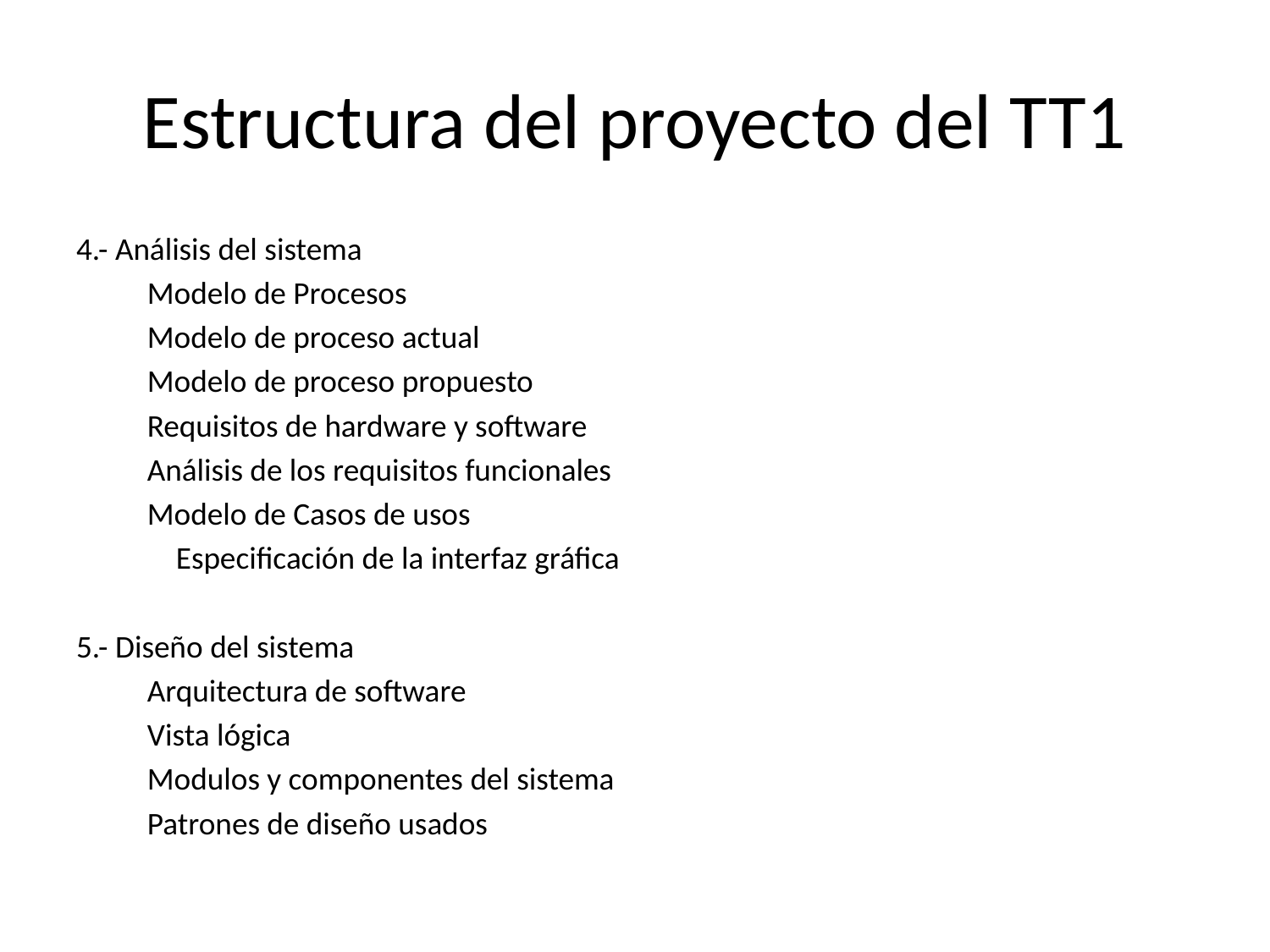

# Estructura del proyecto del TT1
4.- Análisis del sistema
		Modelo de Procesos
			Modelo de proceso actual
			Modelo de proceso propuesto
		Requisitos de hardware y software
		Análisis de los requisitos funcionales
		Modelo de Casos de usos
	    Especificación de la interfaz gráfica

5.- Diseño del sistema
	Arquitectura de software
		Vista lógica
			Modulos y componentes del sistema
			Patrones de diseño usados